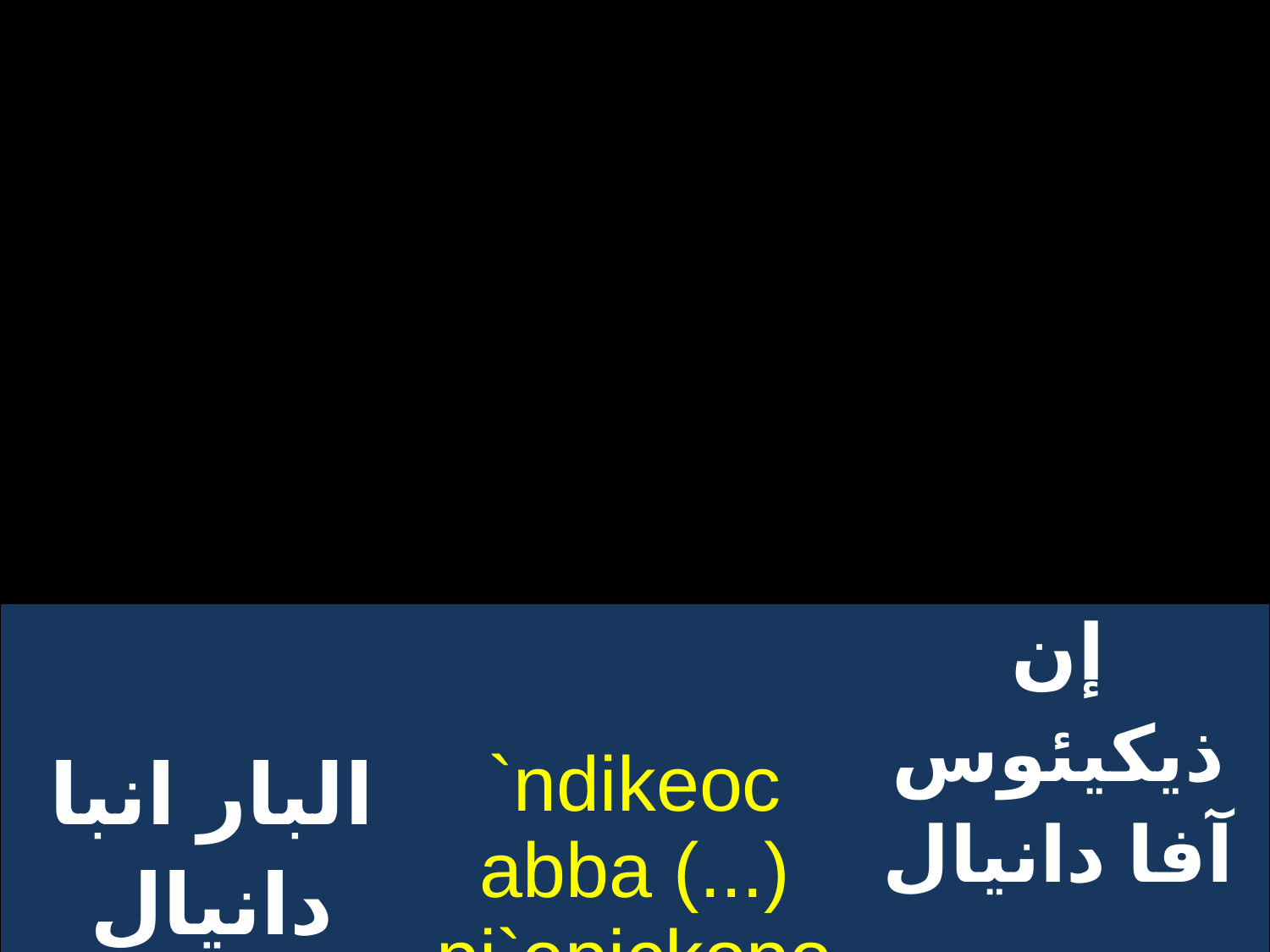

| البار انبا دانيال الأسقف | `ndikeoc abba (...) pi`epickopoc | إن ذيكيئوس آفا دانيال بى ابسكوبوس |
| --- | --- | --- |